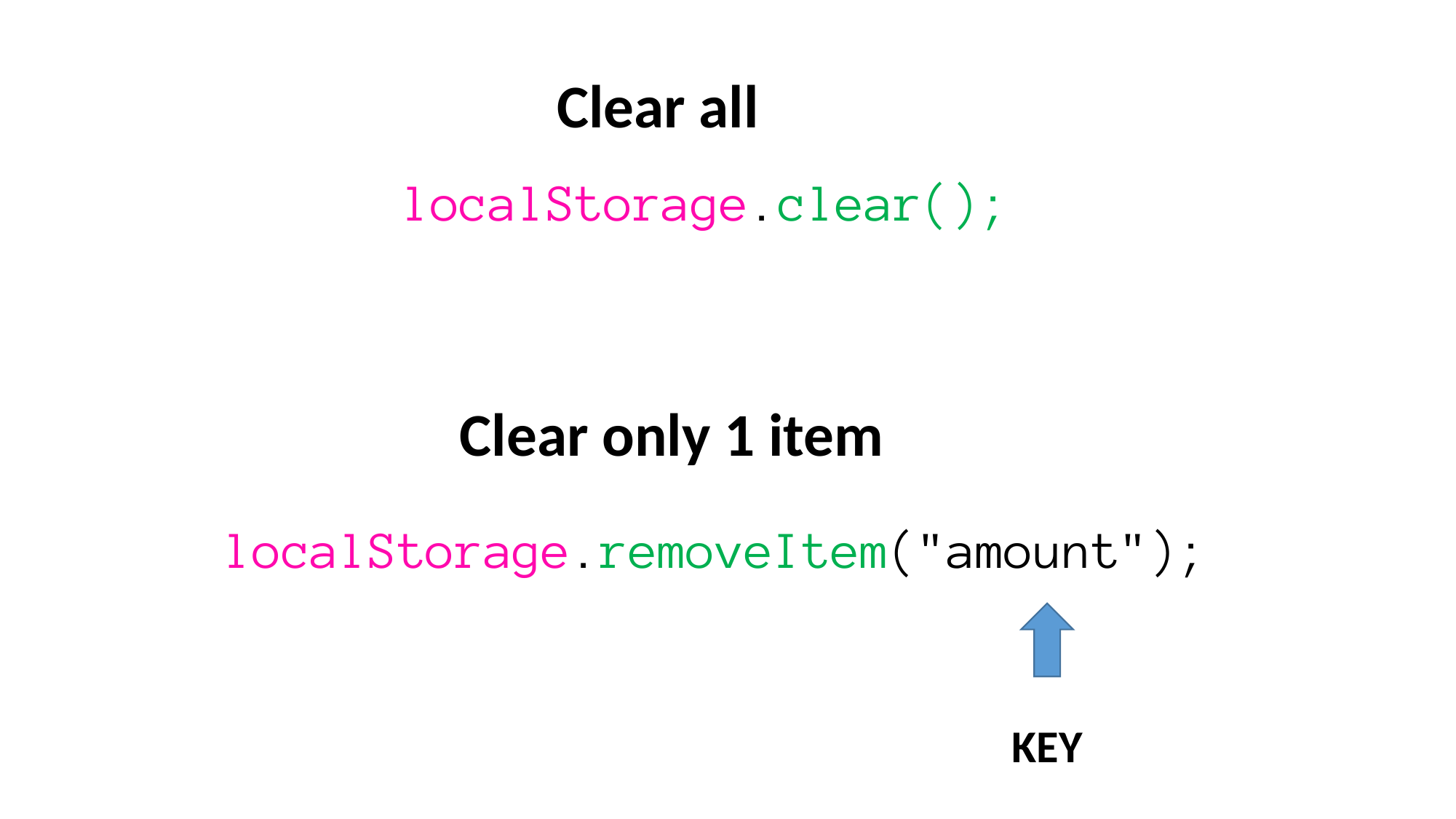

Clear all
localStorage.clear();
Clear only 1 item
localStorage.removeItem("amount");

KEY